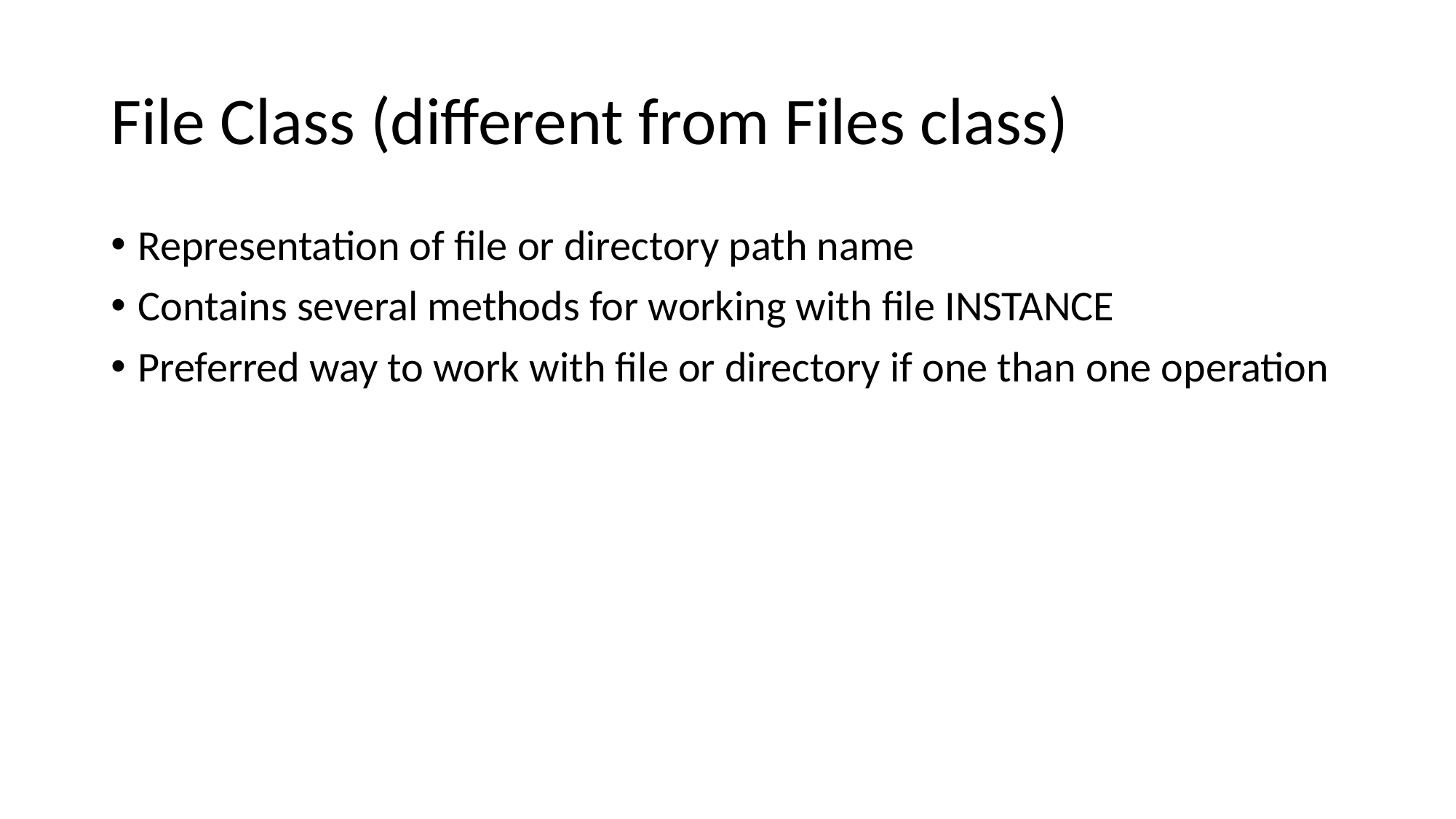

# File Class (different from Files class)
Representation of file or directory path name
Contains several methods for working with file INSTANCE
Preferred way to work with file or directory if one than one operation